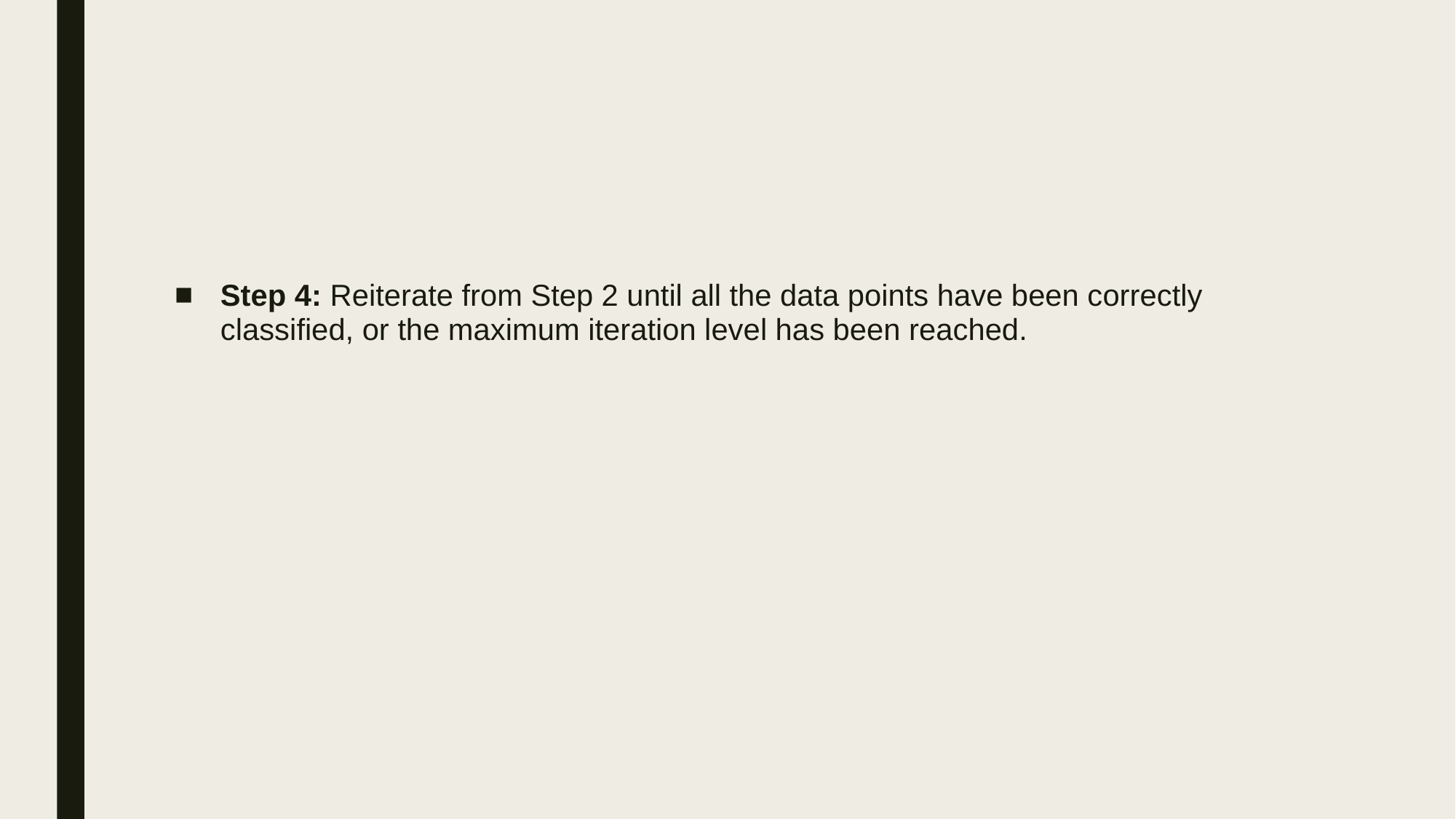

#
Step 4: Reiterate from Step 2 until all the data points have been correctly classified, or the maximum iteration level has been reached.